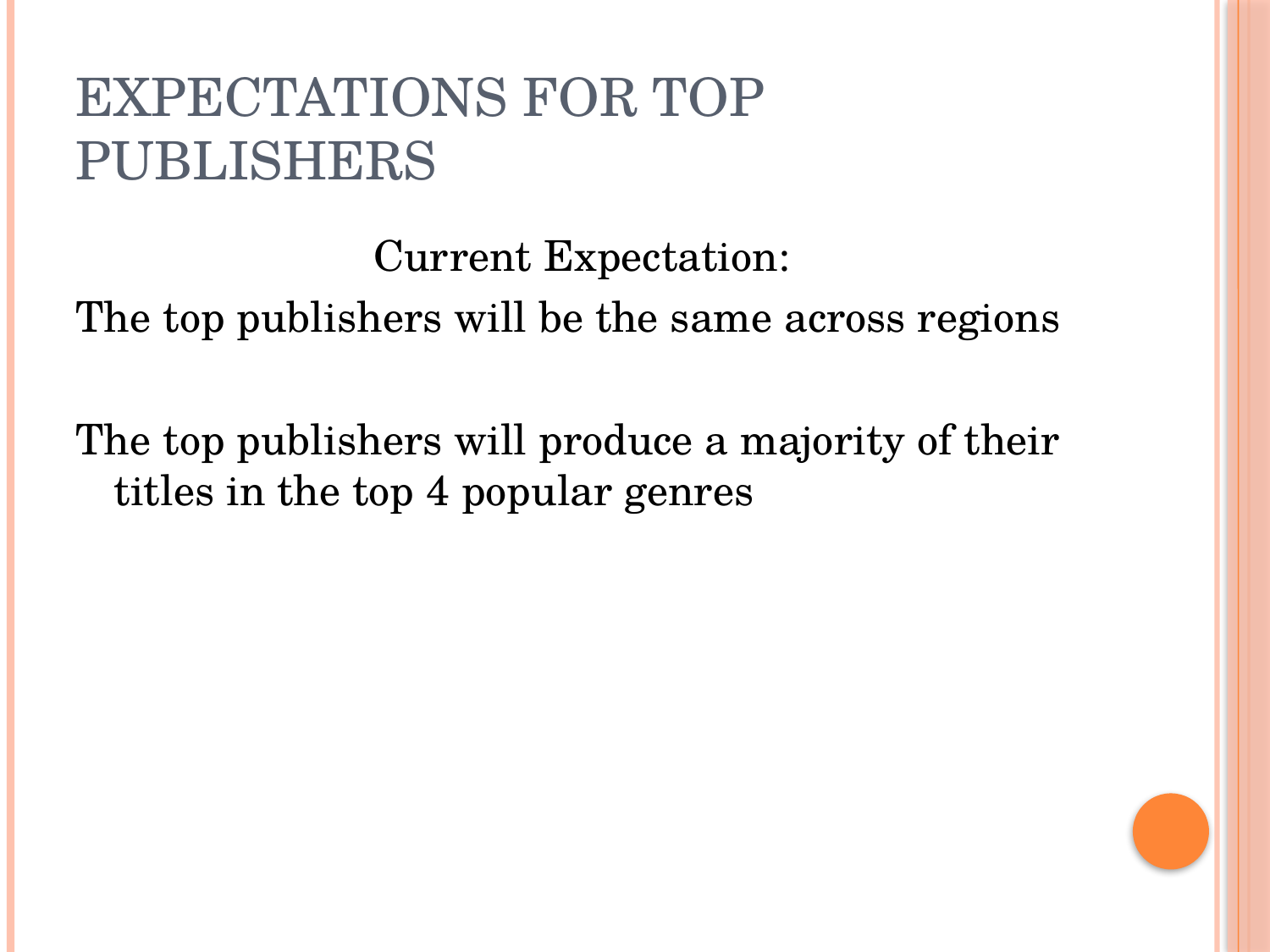

# Expectations for Top Publishers
Current Expectation:
The top publishers will be the same across regions

The top publishers will produce a majority of their titles in the top 4 popular genres